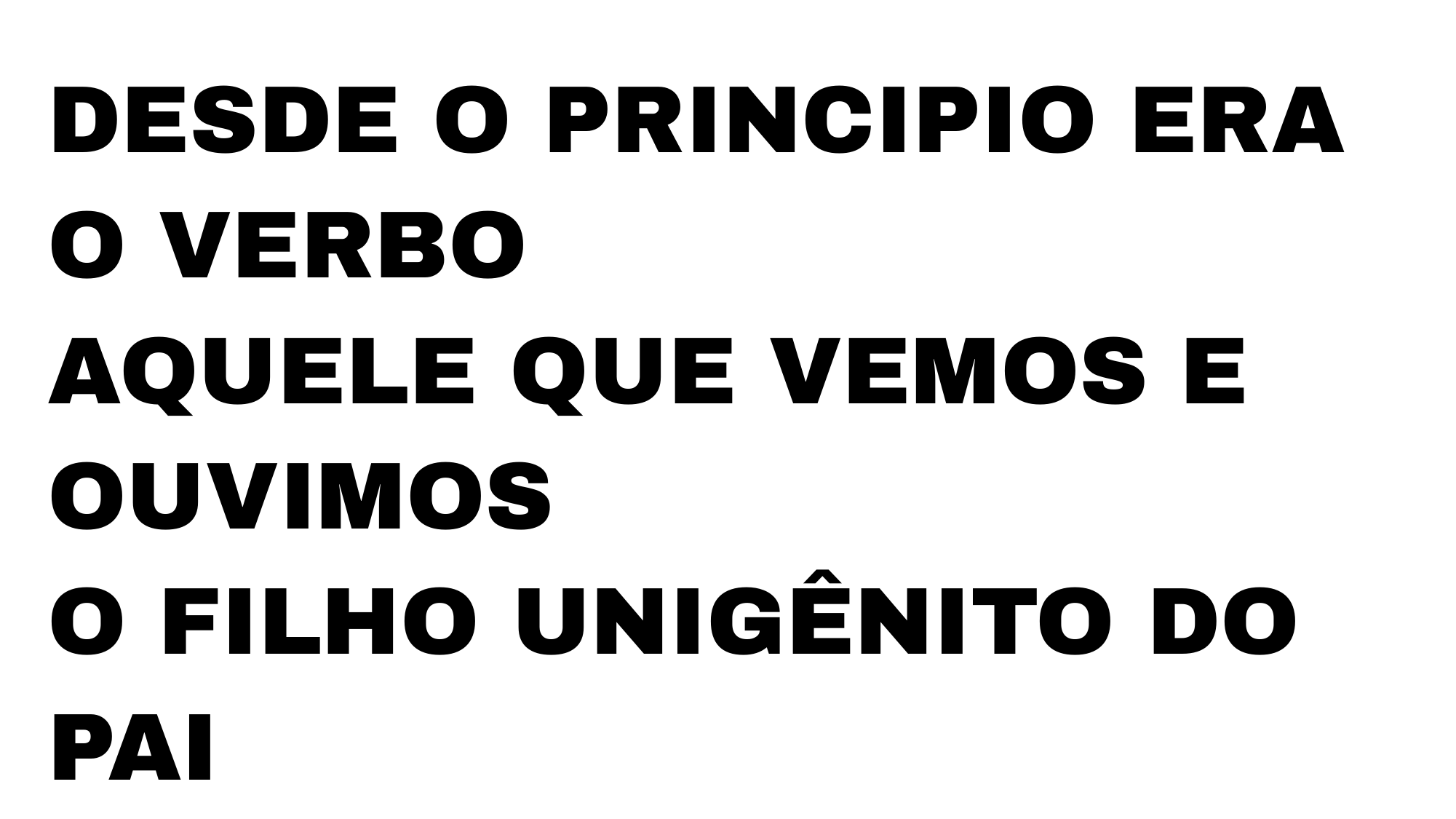

DESDE O PRINCIPIO ERA O VERBO
AQUELE QUE VEMOS E OUVIMOS
O FILHO UNIGÊNITO DO PAI